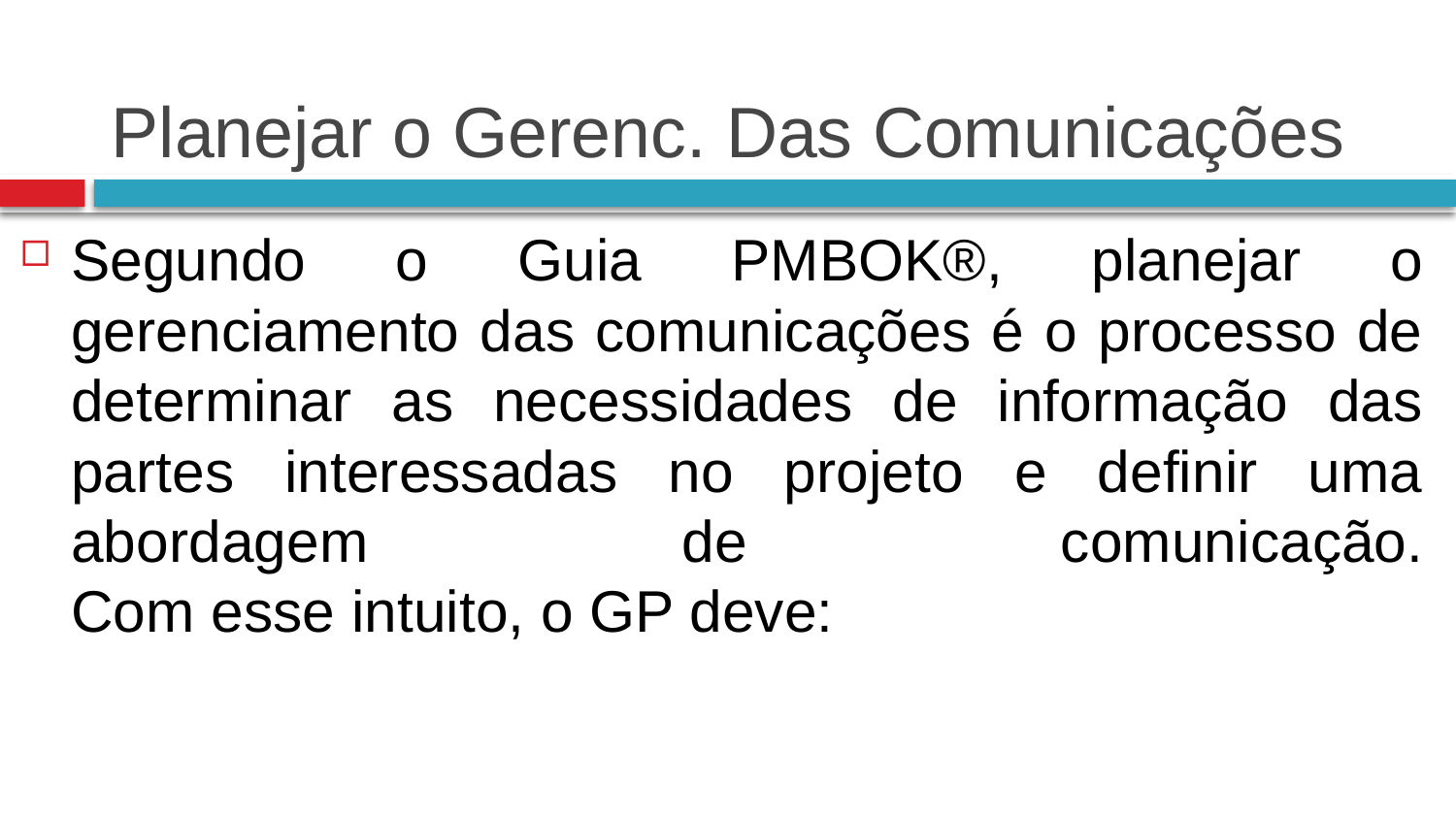

# Planejar o Gerenc. Das Comunicações
Segundo o Guia PMBOK®, planejar o gerenciamento das comunicações é o processo de determinar as necessidades de informação das partes interessadas no projeto e definir uma abordagem de comunicação.
Com esse intuito, o GP deve: